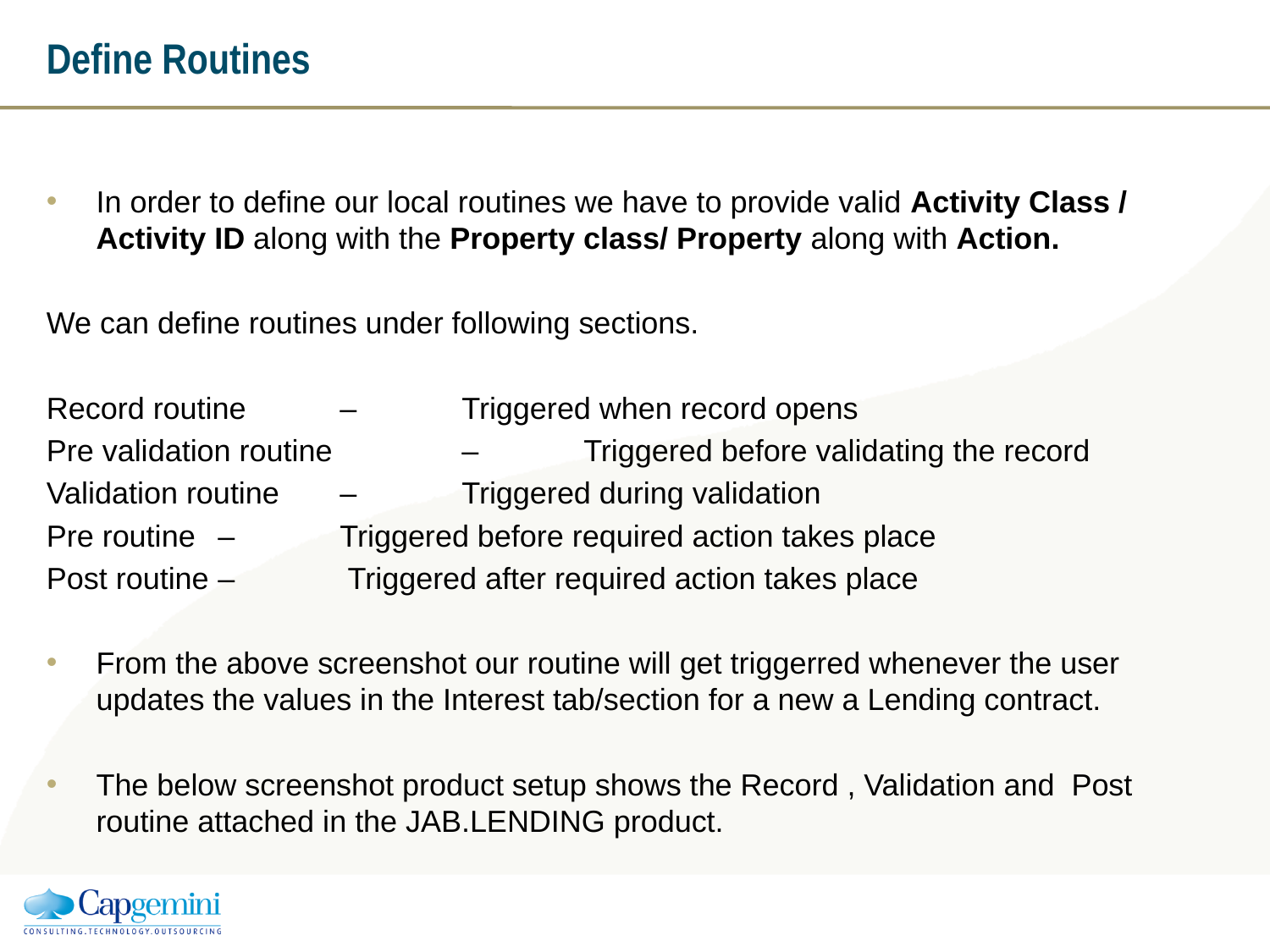

# Define Routines
In order to define our local routines we have to provide valid Activity Class / Activity ID along with the Property class/ Property along with Action.

We can define routines under following sections.

Record routine 		– 	Triggered when record opens
Pre validation routine 	– 	Triggered before validating the record
Validation routine 		– 	Triggered during validation
Pre routine 		–	Triggered before required action takes place
Post routine 		– 	 Triggered after required action takes place

From the above screenshot our routine will get triggerred whenever the user updates the values in the Interest tab/section for a new a Lending contract.

The below screenshot product setup shows the Record , Validation and  Post routine attached in the JAB.LENDING product.